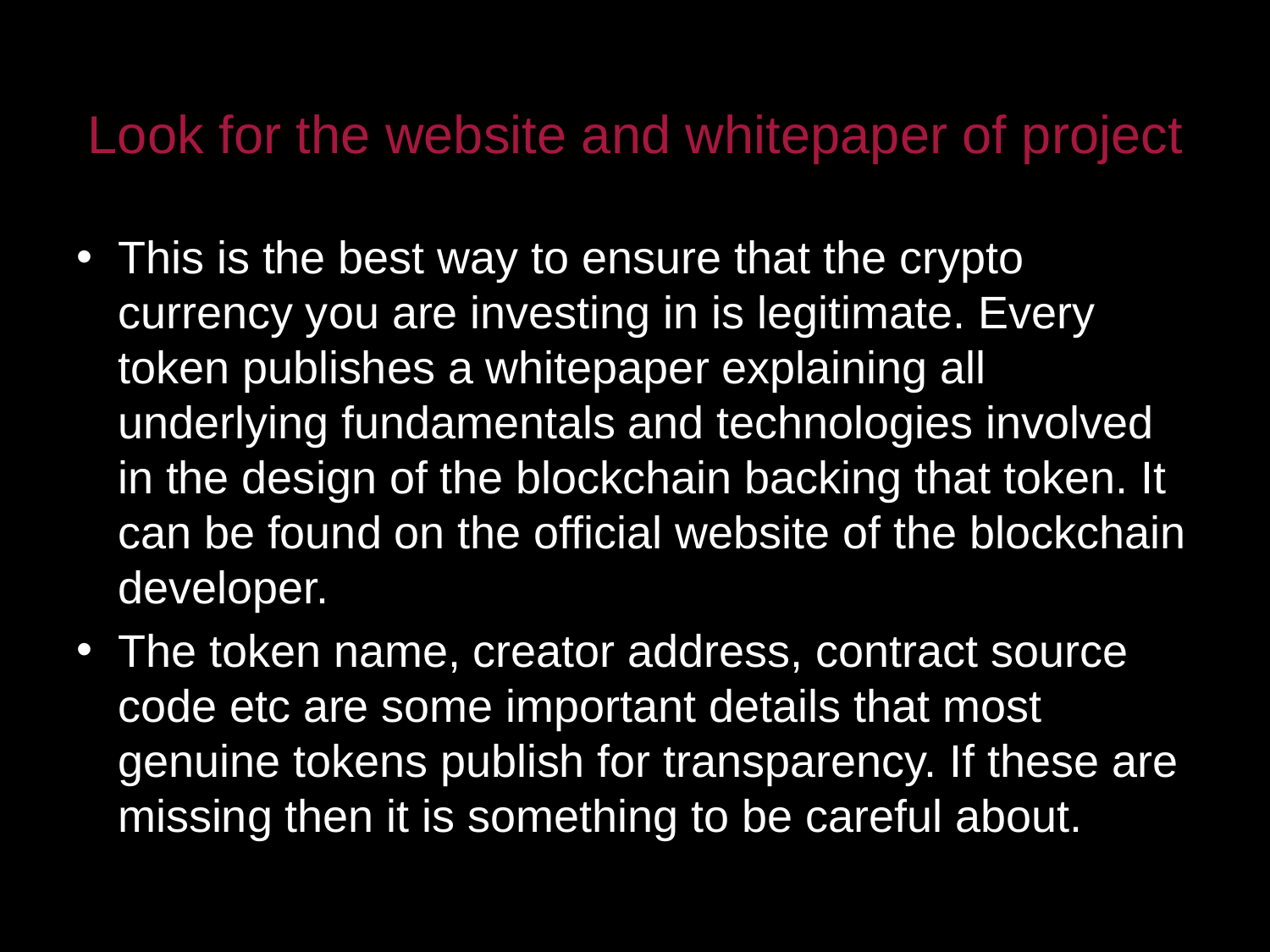

# Look for the website and whitepaper of project
This is the best way to ensure that the crypto currency you are investing in is legitimate. Every token publishes a whitepaper explaining all underlying fundamentals and technologies involved in the design of the blockchain backing that token. It can be found on the official website of the blockchain developer.
The token name, creator address, contract source code etc are some important details that most genuine tokens publish for transparency. If these are missing then it is something to be careful about.